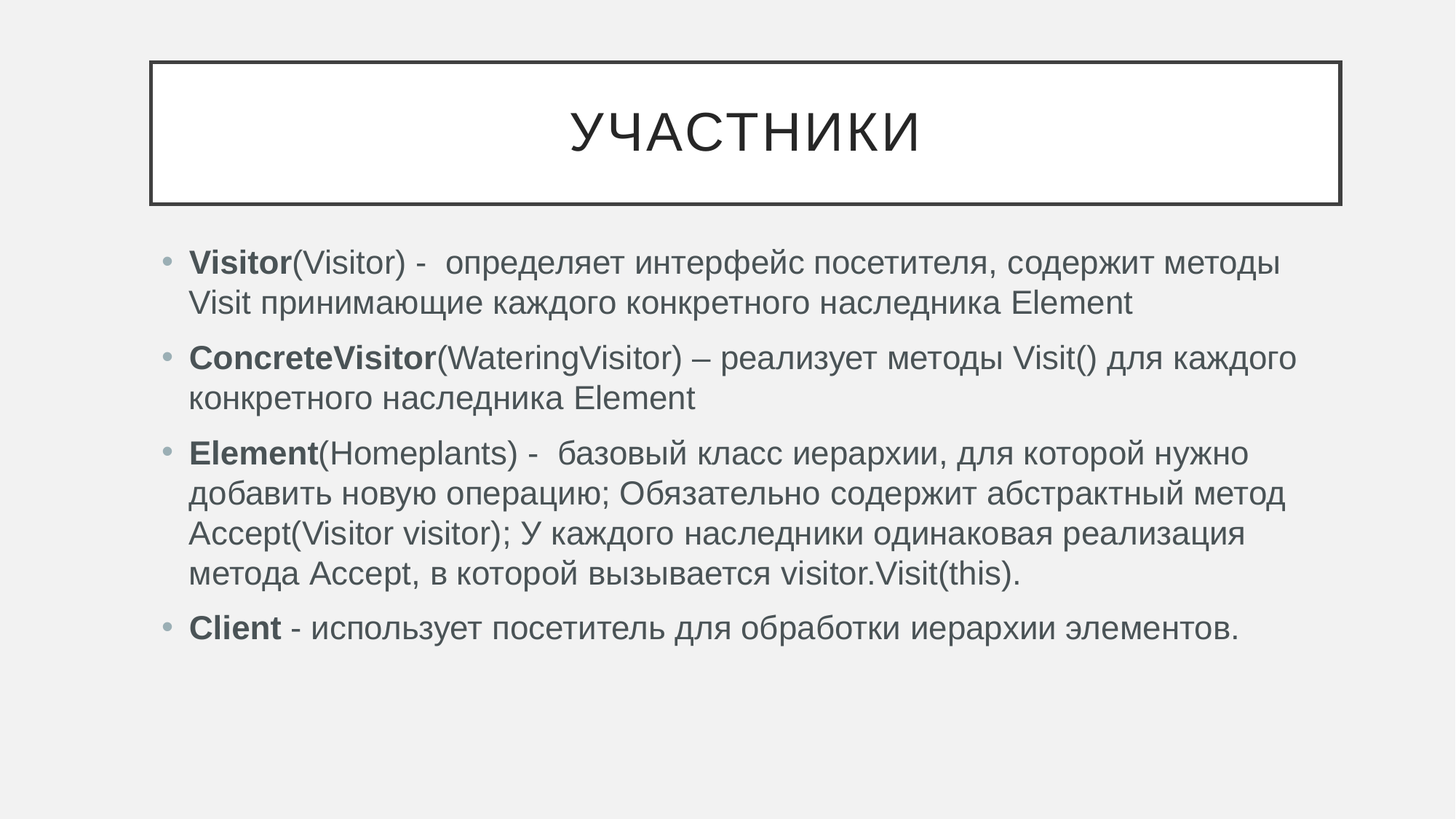

# УЧАСТНИКИ
Visitor(Visitor) -  определяет интерфейс посетителя, содержит методы Visit принимающие каждого конкретного наследника Element
ConcreteVisitor(WateringVisitor) – реализует методы Visit() для каждого конкретного наследника Element
Element(Homeplants) -  базовый класс иерархии, для которой нужно добавить новую операцию; Обязательно содержит абстрактный метод Accept(Visitor visitor); У каждого наследники одинаковая реализация метода Accept, в которой вызывается visitor.Visit(this).
Client - использует посетитель для обработки иерархии элементов.